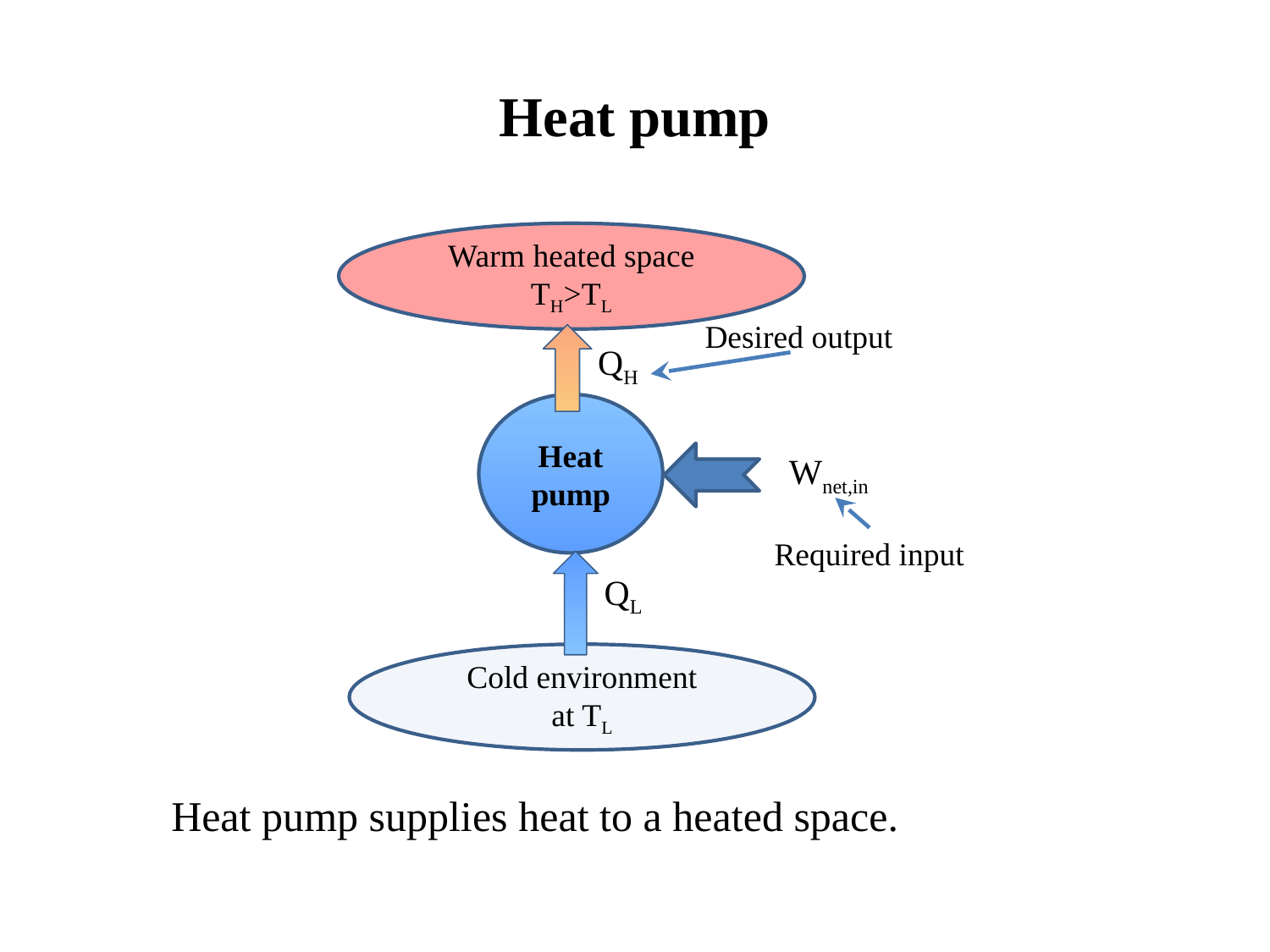

Heat pump
Warm heated space
TH>TL
Desired output

QH
Heat pump

Wnet,in
Required input

QL
Cold environment
 at TL
Heat pump supplies heat to a heated space.